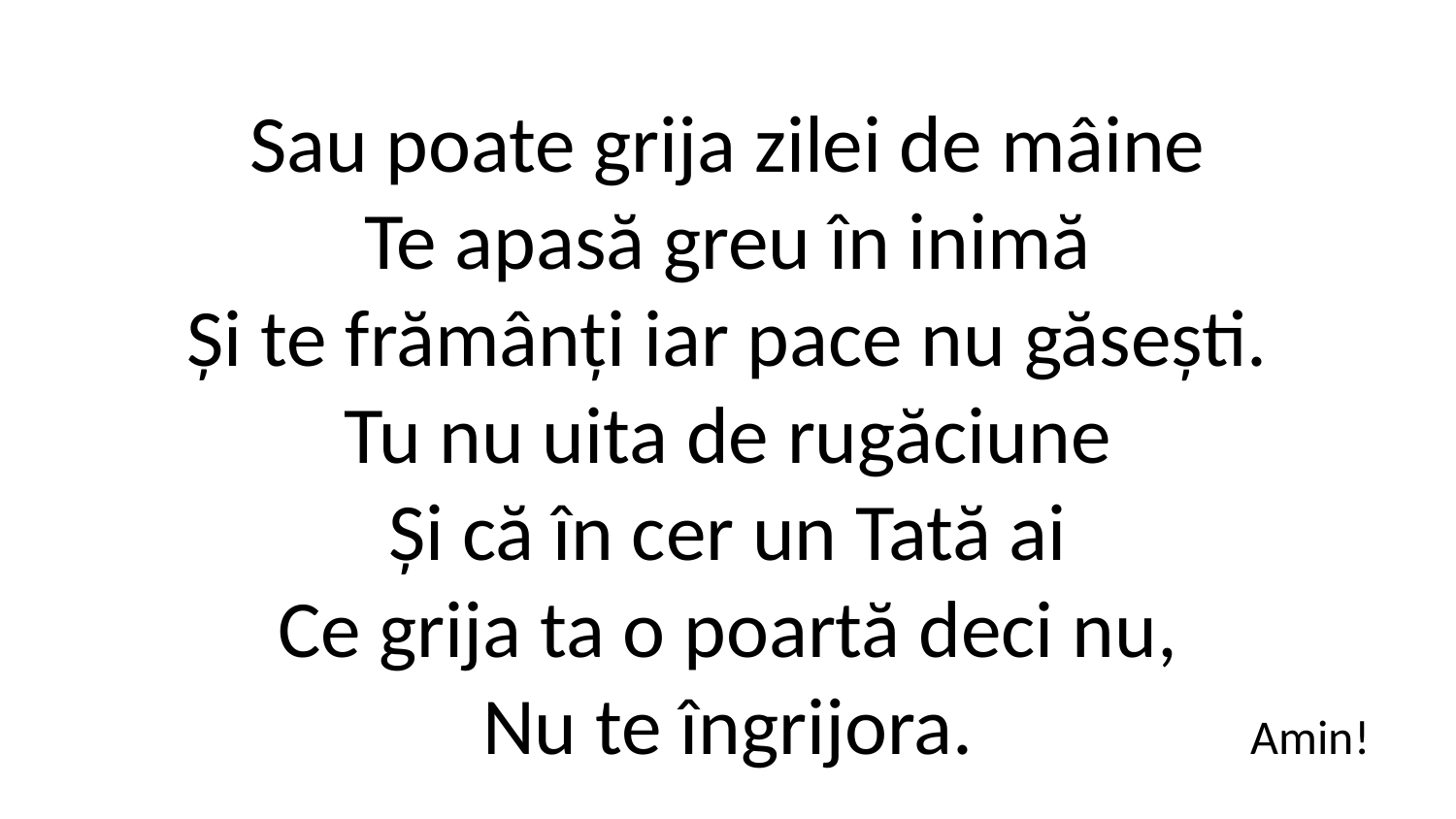

Sau poate grija zilei de mâine
Te apasă greu în inimă
Și te frămânți iar pace nu găsești.
Tu nu uita de rugăciune
Și că în cer un Tată ai
Ce grija ta o poartă deci nu,
Nu te îngrijora.

Amin!